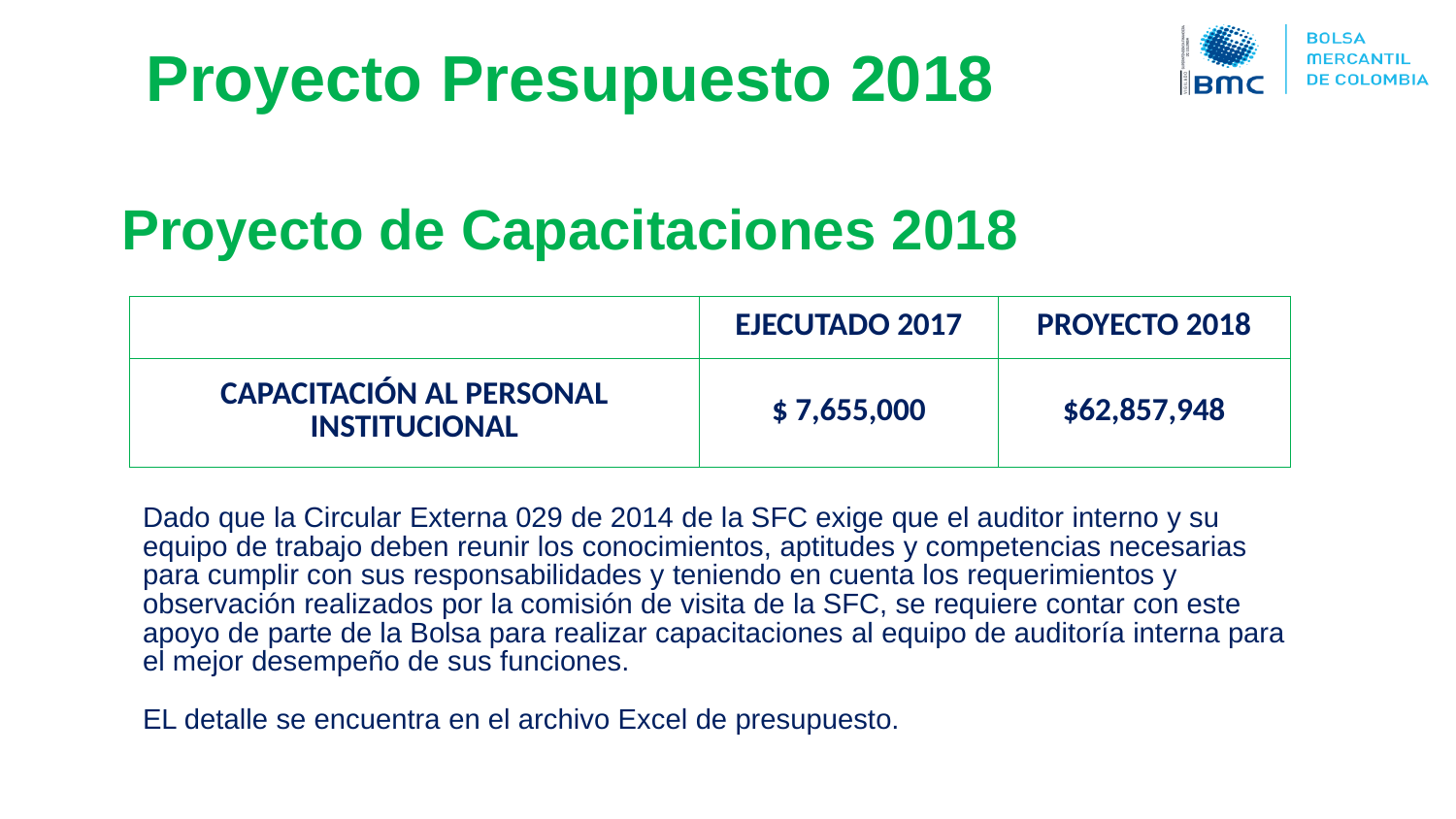

Proyecto Presupuesto 2018
Proyecto de Capacitaciones 2018

|  | EJECUTADO 2017 | PROYECTO 2018 |
| --- | --- | --- |
| CAPACITACIÓN AL PERSONAL INSTITUCIONAL | $ 7,655,000 | $62,857,948 |
Dado que la Circular Externa 029 de 2014 de la SFC exige que el auditor interno y su equipo de trabajo deben reunir los conocimientos, aptitudes y competencias necesarias para cumplir con sus responsabilidades y teniendo en cuenta los requerimientos y observación realizados por la comisión de visita de la SFC, se requiere contar con este apoyo de parte de la Bolsa para realizar capacitaciones al equipo de auditoría interna para el mejor desempeño de sus funciones.

EL detalle se encuentra en el archivo Excel de presupuesto.